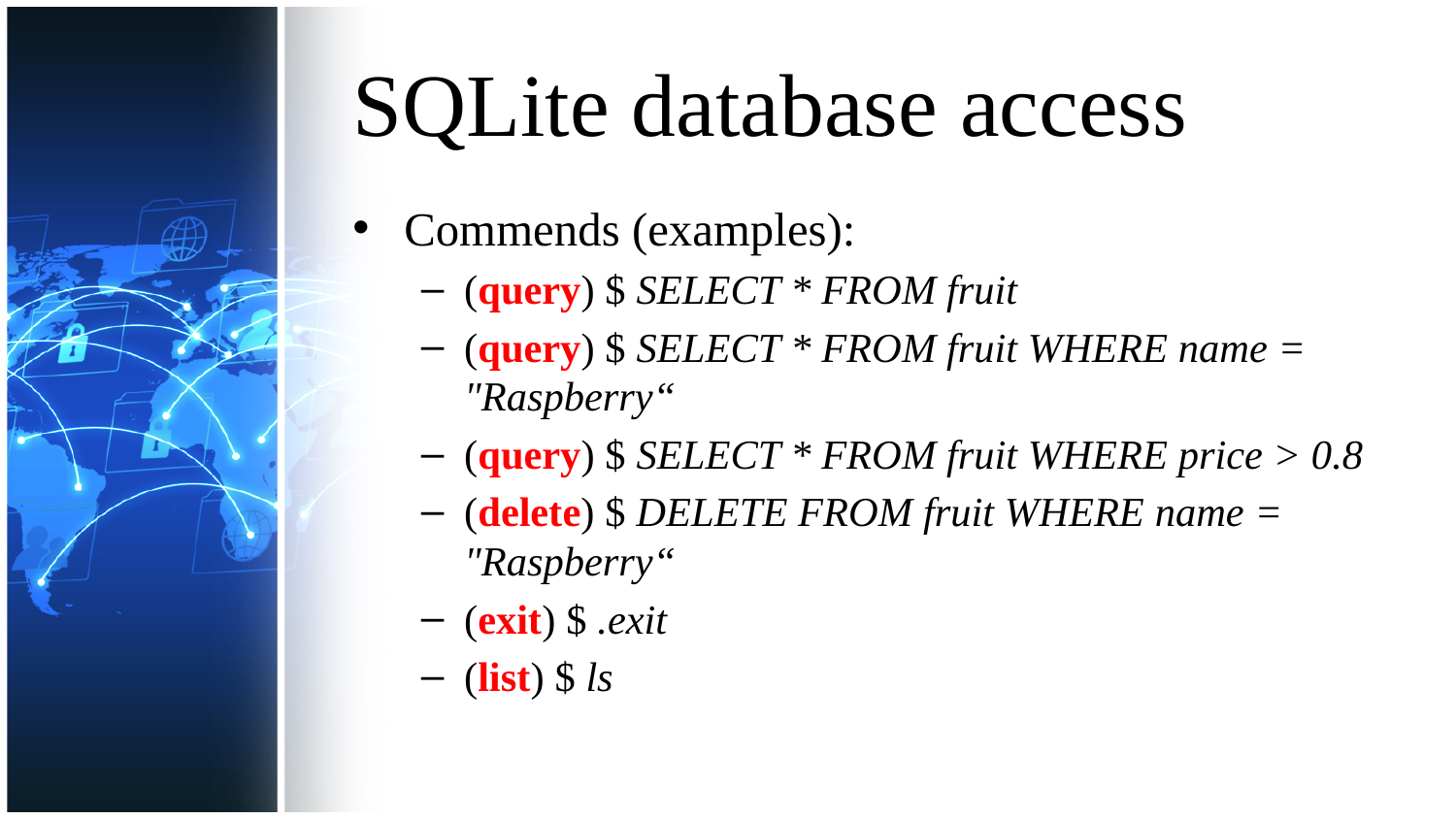

# SQLite database access
Commends (examples):
(query) $ SELECT * FROM fruit
(query) $ SELECT * FROM fruit WHERE name = "Raspberry“
(query) $ SELECT * FROM fruit WHERE price > 0.8
(delete) $ DELETE FROM fruit WHERE name = "Raspberry“
(exit) $ .exit
(list) $ ls